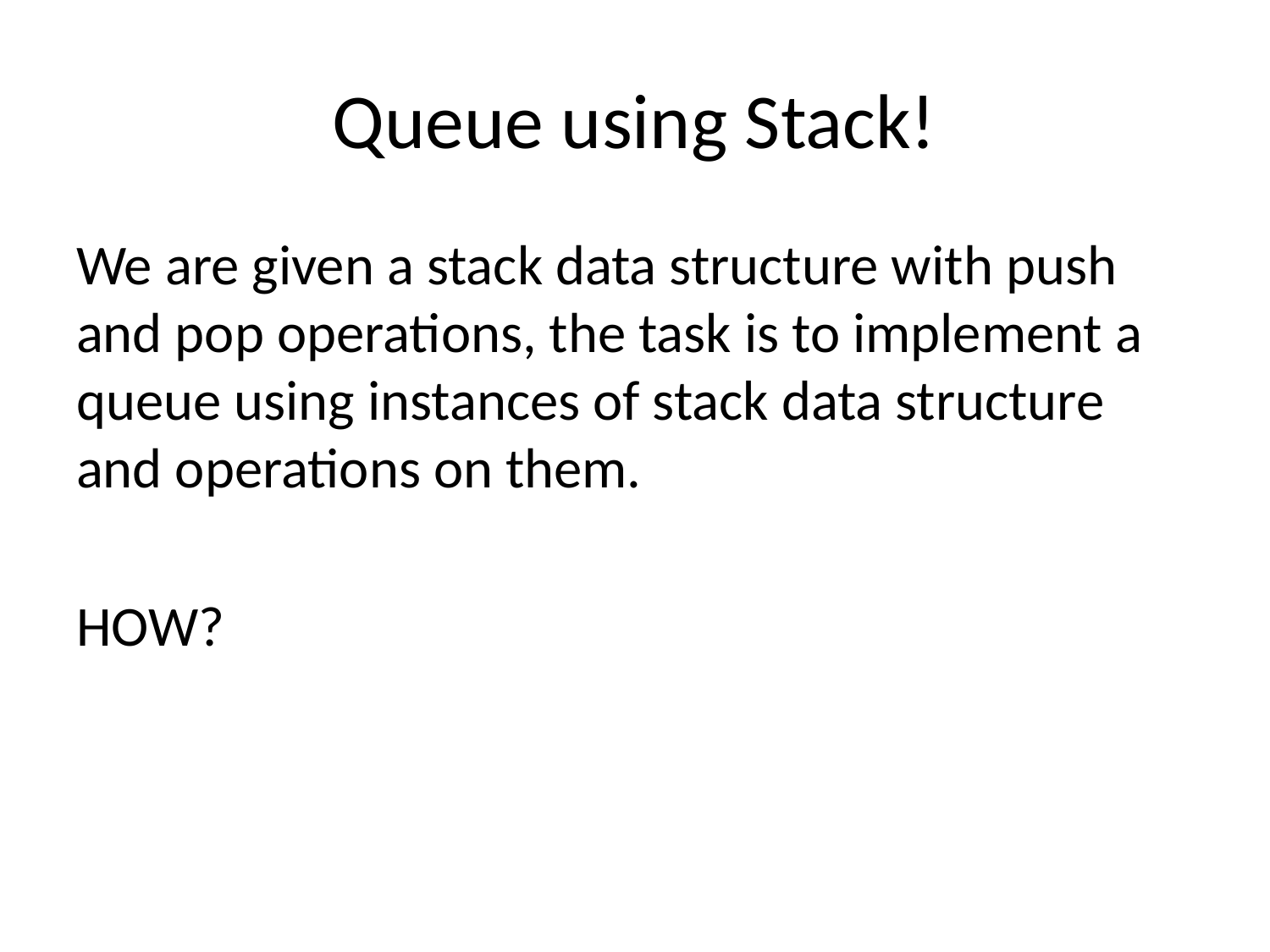

# Queue using Stack!
We are given a stack data structure with push and pop operations, the task is to implement a queue using instances of stack data structure and operations on them.

HOW?